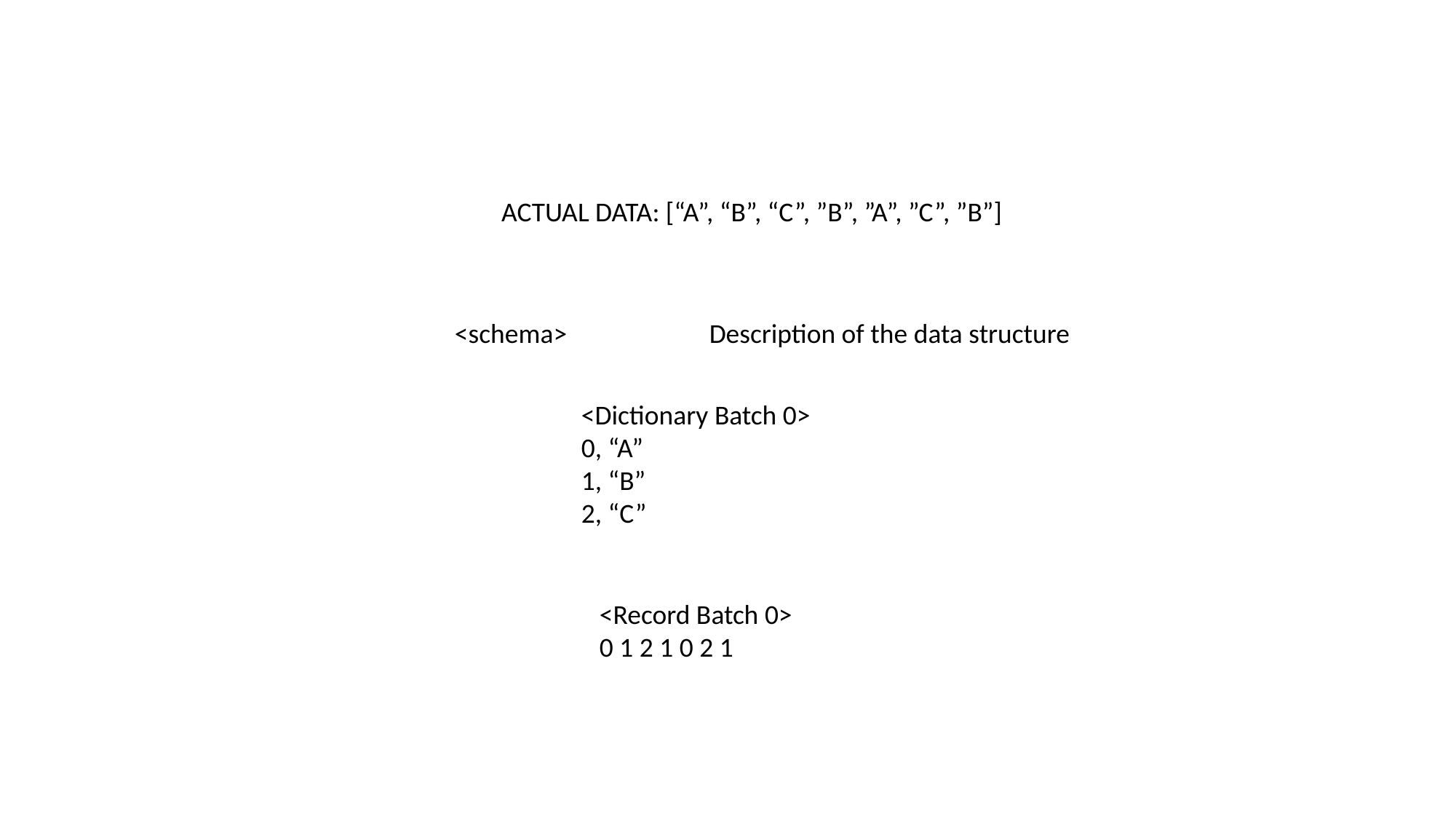

ACTUAL DATA: [“A”, “B”, “C”, ”B”, ”A”, ”C”, ”B”]
<schema>
Description of the data structure
<Dictionary Batch 0>
0, “A”
1, “B”
2, “C”
<Record Batch 0>
0 1 2 1 0 2 1